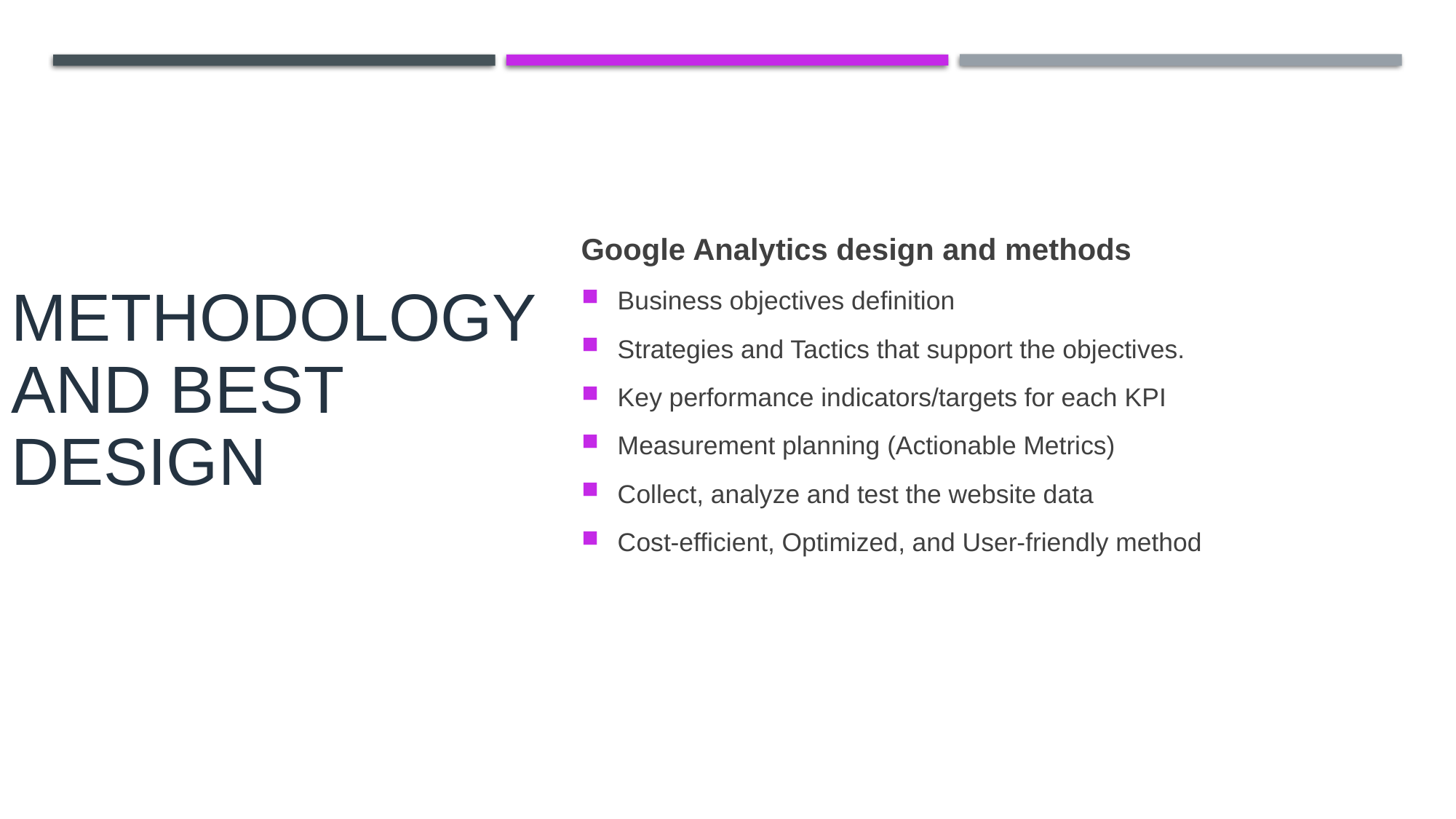

# Methodology and Best design
Google Analytics design and methods
Business objectives definition
Strategies and Tactics that support the objectives.
Key performance indicators/targets for each KPI
Measurement planning (Actionable Metrics)
Collect, analyze and test the website data
Cost-efficient, Optimized, and User-friendly method